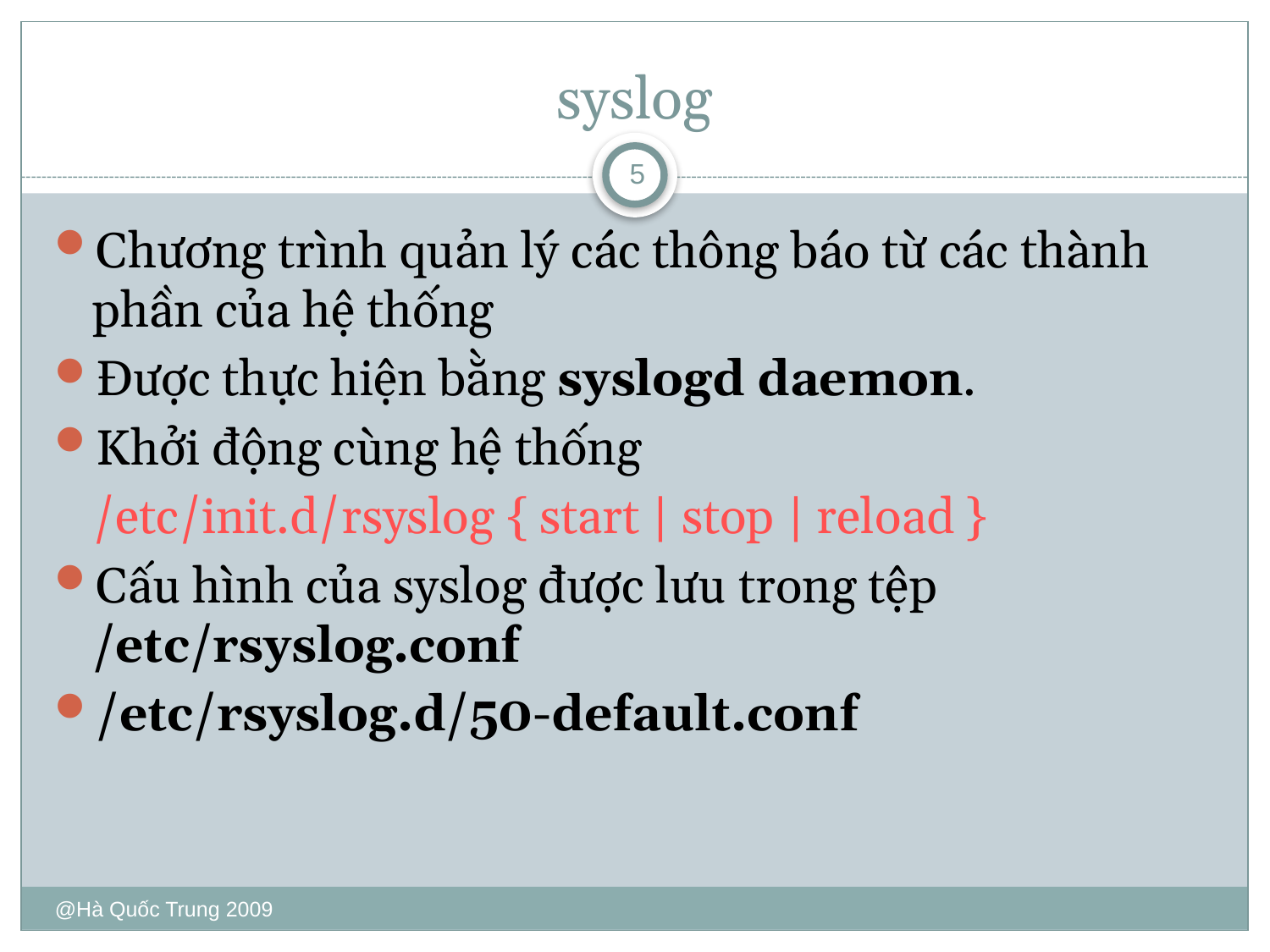

# syslog
5
Chương trình quản lý các thông báo từ các thành phần của hệ thống
Được thực hiện bằng syslogd daemon.
Khởi động cùng hệ thống
	/etc/init.d/rsyslog { start | stop | reload }
Cấu hình của syslog được lưu trong tệp /etc/rsyslog.conf
/etc/rsyslog.d/50-default.conf
@Hà Quốc Trung 2009